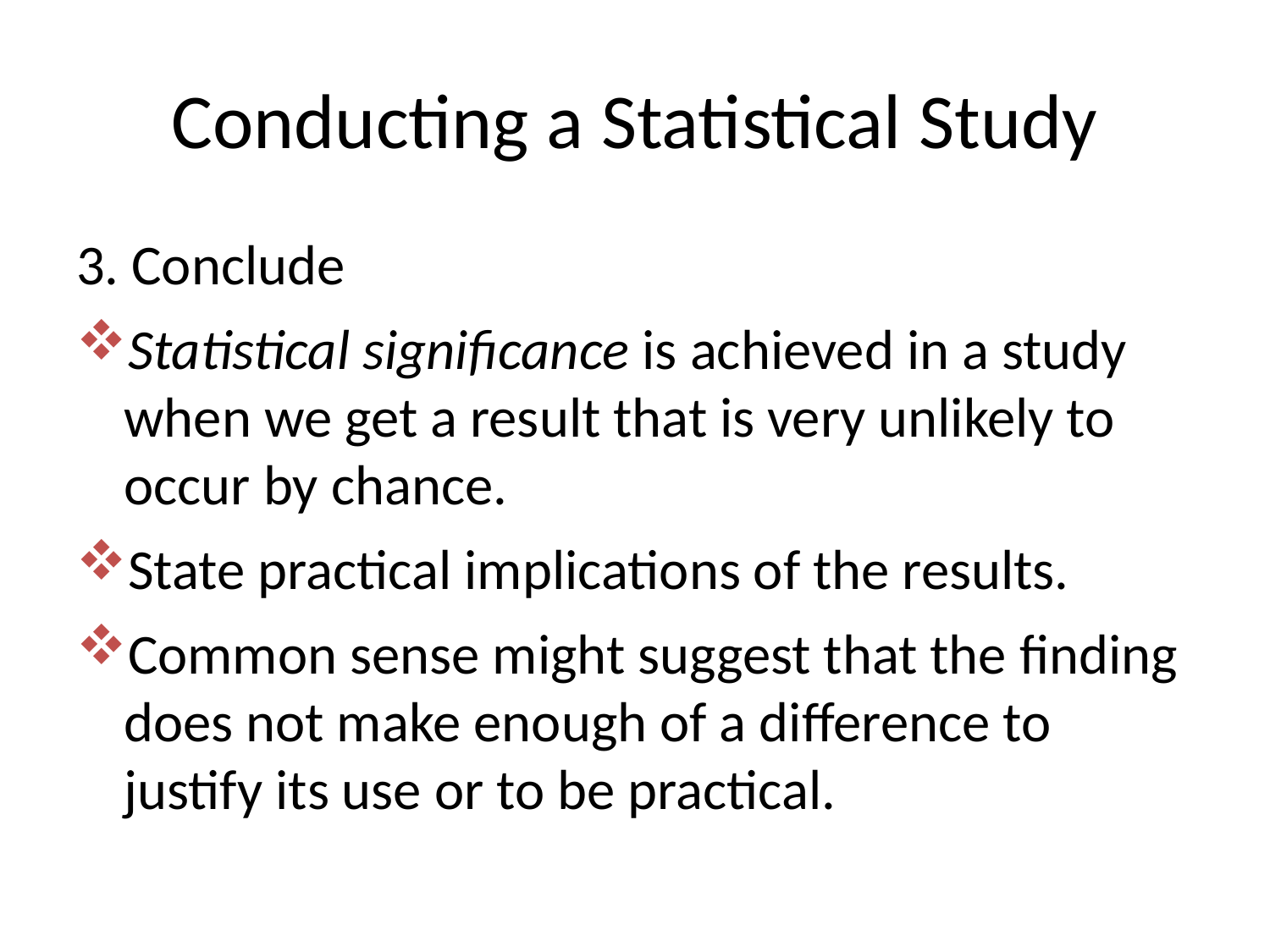

# Conducting a Statistical Study
3. Conclude
Statistical significance is achieved in a study when we get a result that is very unlikely to occur by chance.
State practical implications of the results.
Common sense might suggest that the finding does not make enough of a difference to justify its use or to be practical.